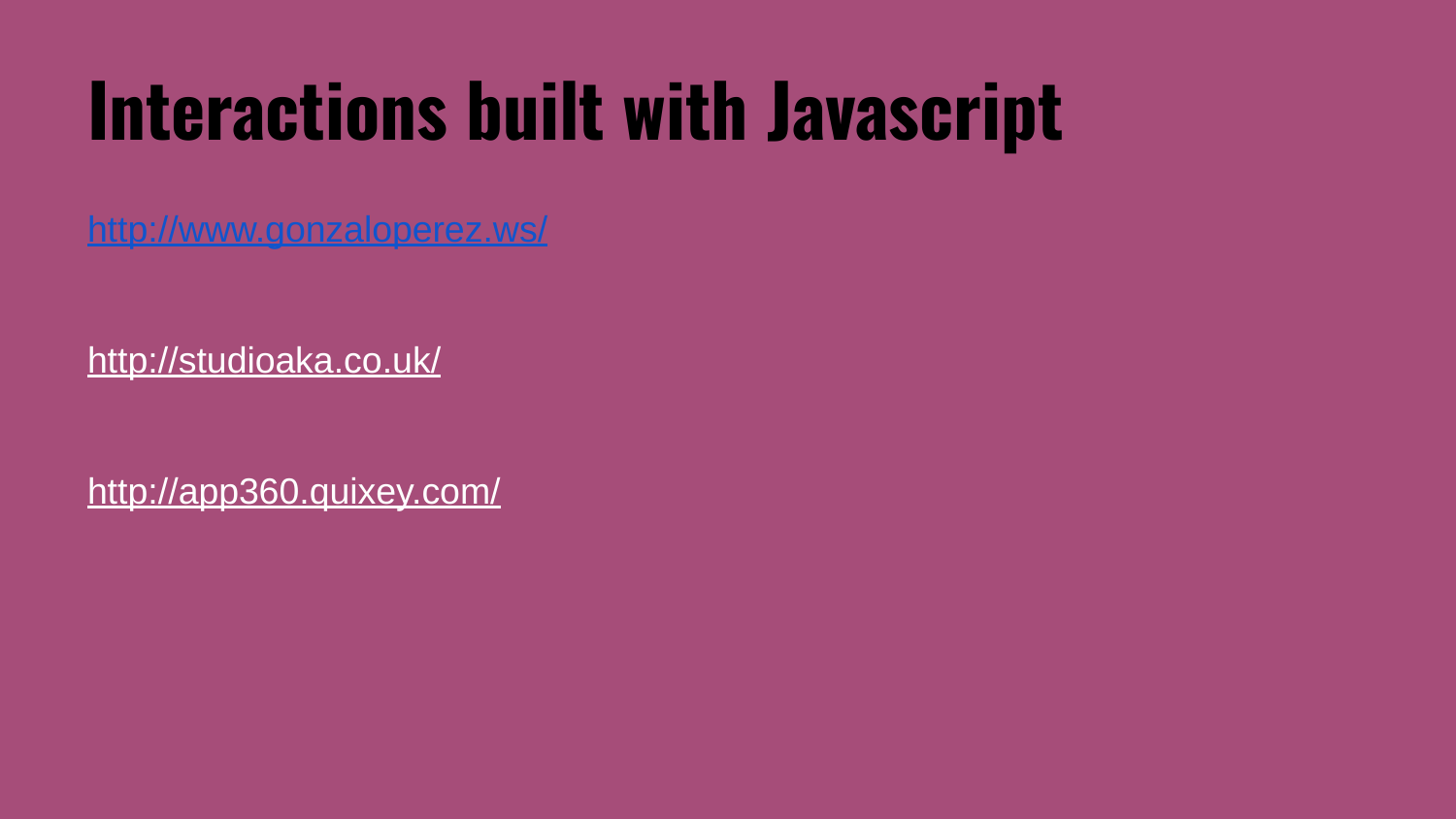

# Interactions built with Javascript
http://www.gonzaloperez.ws/

http://studioaka.co.uk/

http://app360.quixey.com/